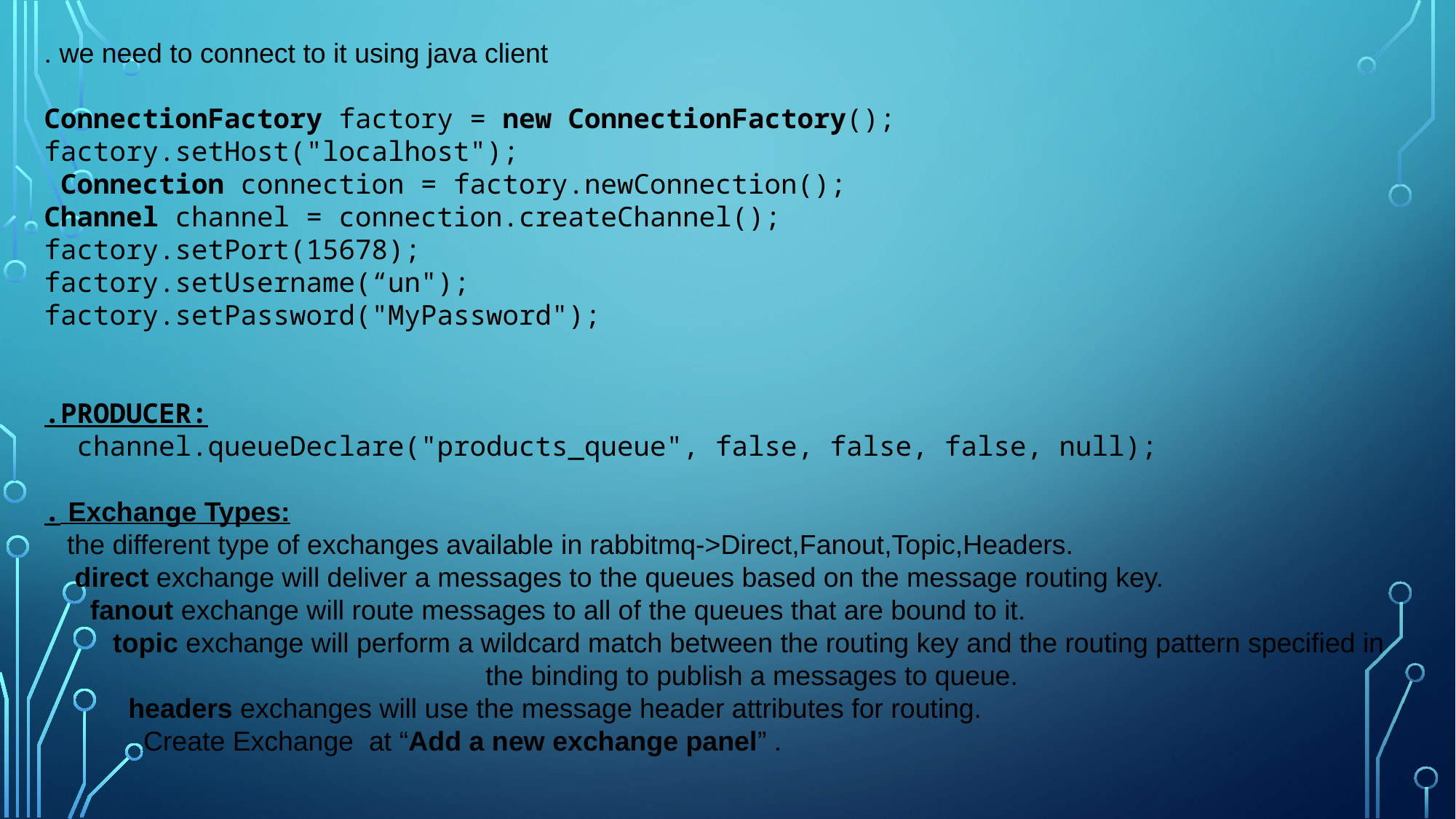

. we need to connect to it using java client

ConnectionFactory factory = new ConnectionFactory();
factory.setHost("localhost");
 Connection connection = factory.newConnection();
Channel channel = connection.createChannel();
factory.setPort(15678);
factory.setUsername(“un");
factory.setPassword("MyPassword");

.PRODUCER:
  channel.queueDeclare("products_queue", false, false, false, null);

. Exchange Types:
   the different type of exchanges available in rabbitmq->Direct,Fanout,Topic,Headers.
    direct exchange will deliver a messages to the queues based on the message routing key.
      fanout exchange will route messages to all of the queues that are bound to it.
         topic exchange will perform a wildcard match between the routing key and the routing pattern specified in                                                             the binding to publish a messages to queue.
           headers exchanges will use the message header attributes for routing.
             Create Exchange  at “Add a new exchange panel” .